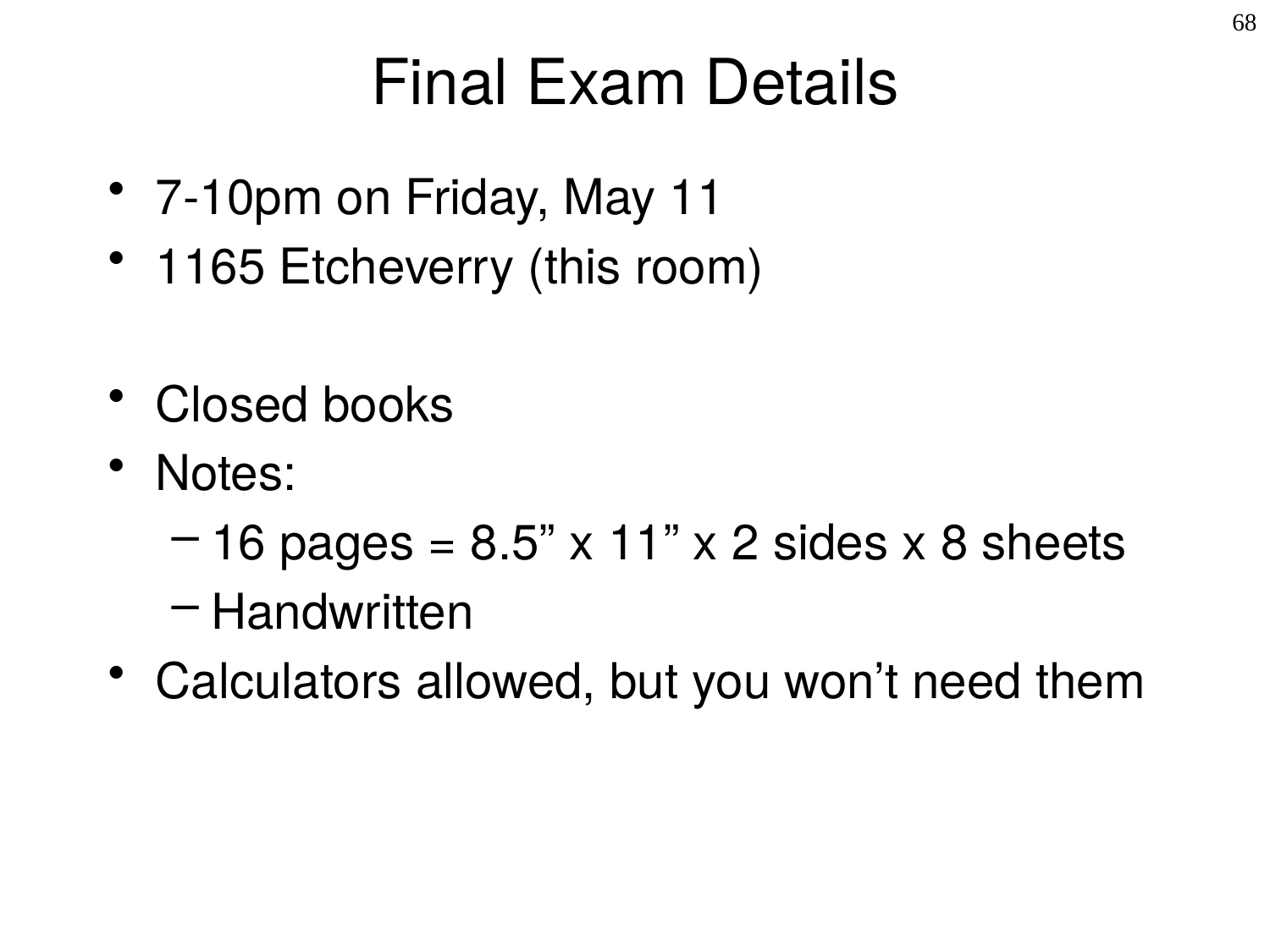

# Final Exam Details
68
7-10pm on Friday, May 11
1165 Etcheverry (this room)

Closed books
Notes:
16 pages = 8.5” x 11” x 2 sides x 8 sheets
Handwritten
Calculators allowed, but you won’t need them